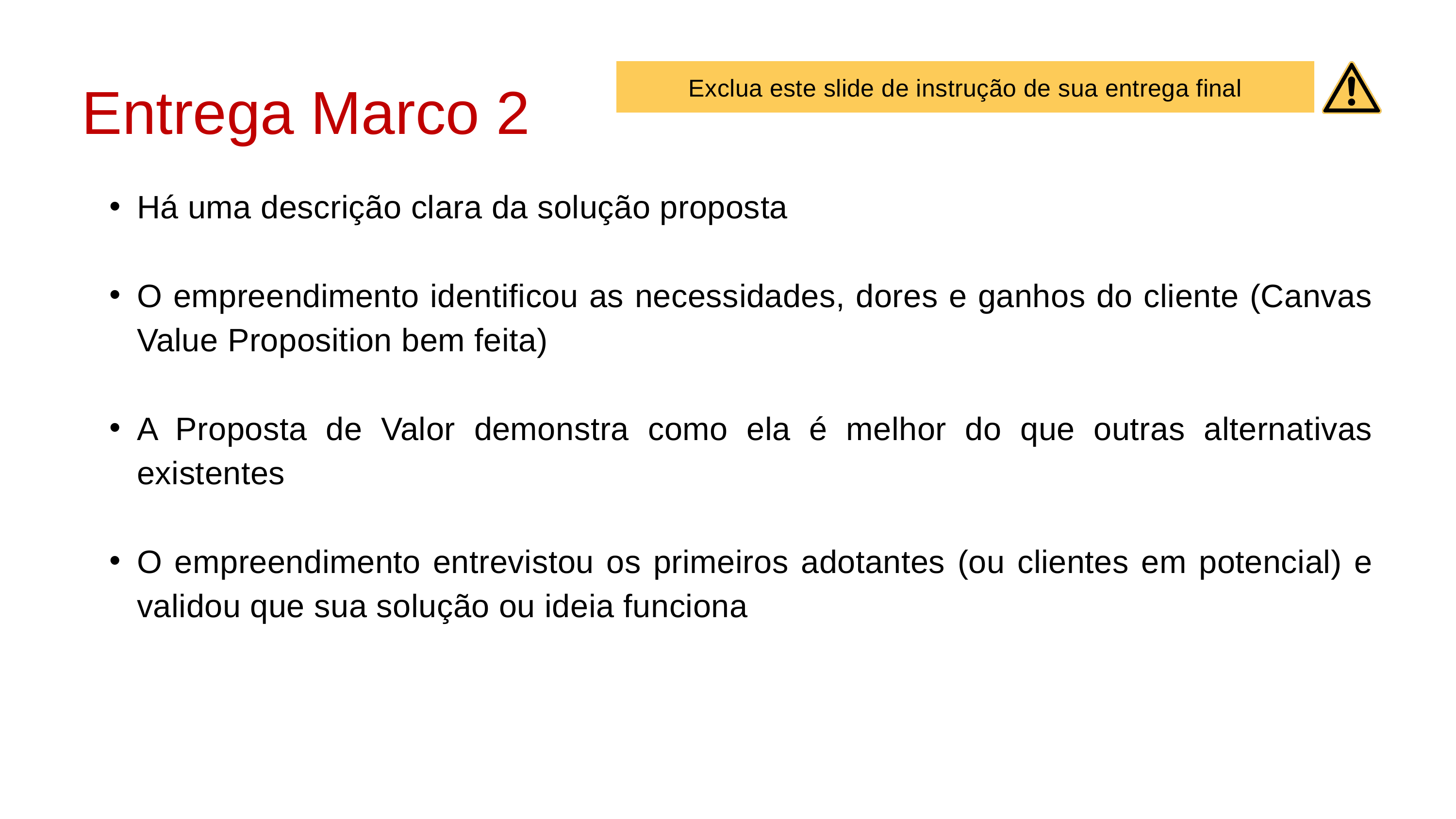

Exclua este slide de instrução de sua entrega final

Entrega Marco 2
Há uma descrição clara da solução proposta

O empreendimento identificou as necessidades, dores e ganhos do cliente (Canvas Value Proposition bem feita)

A Proposta de Valor demonstra como ela é melhor do que outras alternativas existentes

O empreendimento entrevistou os primeiros adotantes (ou clientes em potencial) e validou que sua solução ou ideia funciona